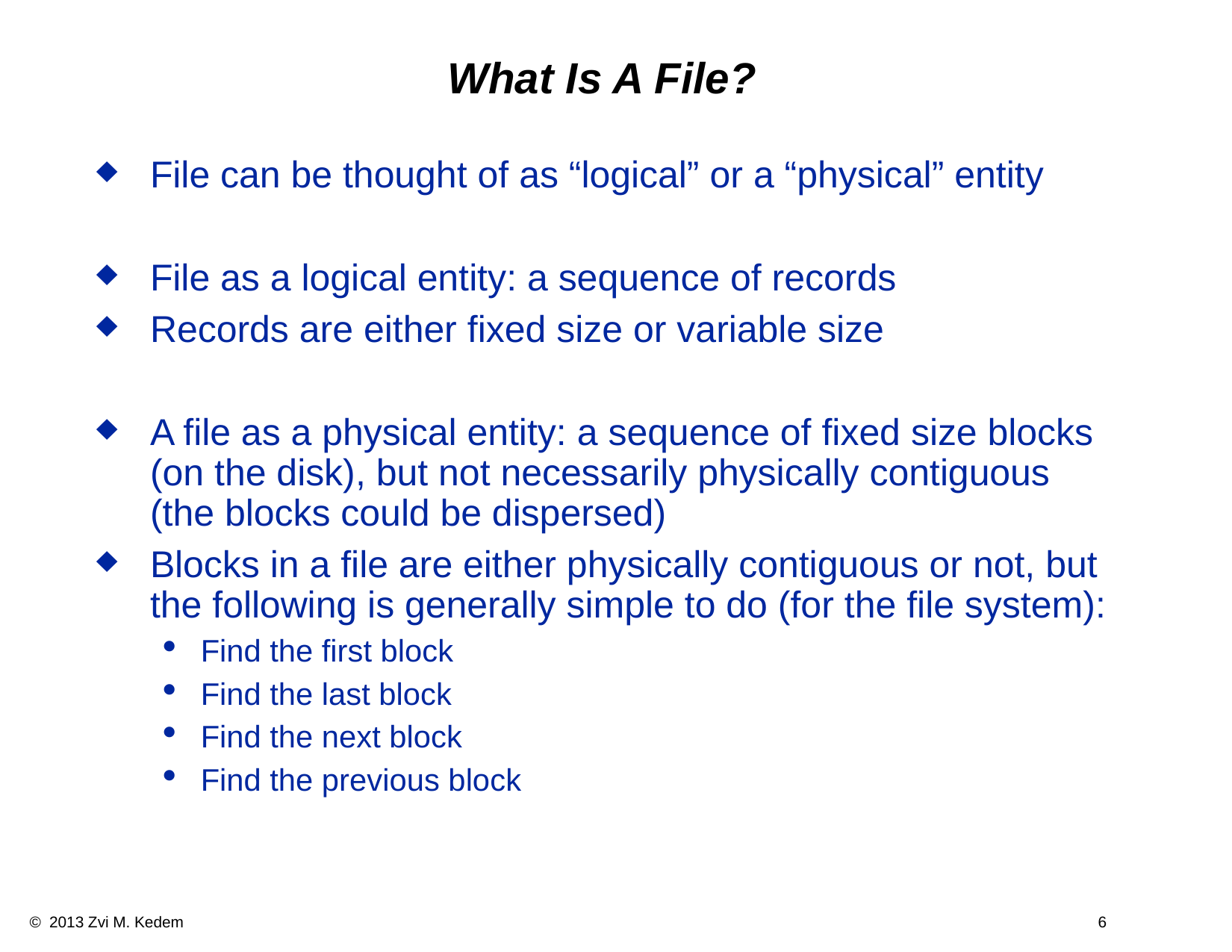

What Is A File?
File can be thought of as “logical” or a “physical” entity

File as a logical entity: a sequence of records
Records are either fixed size or variable size

A file as a physical entity: a sequence of fixed size blocks (on the disk), but not necessarily physically contiguous (the blocks could be dispersed)
Blocks in a file are either physically contiguous or not, but the following is generally simple to do (for the file system):
Find the first block
Find the last block
Find the next block
Find the previous block